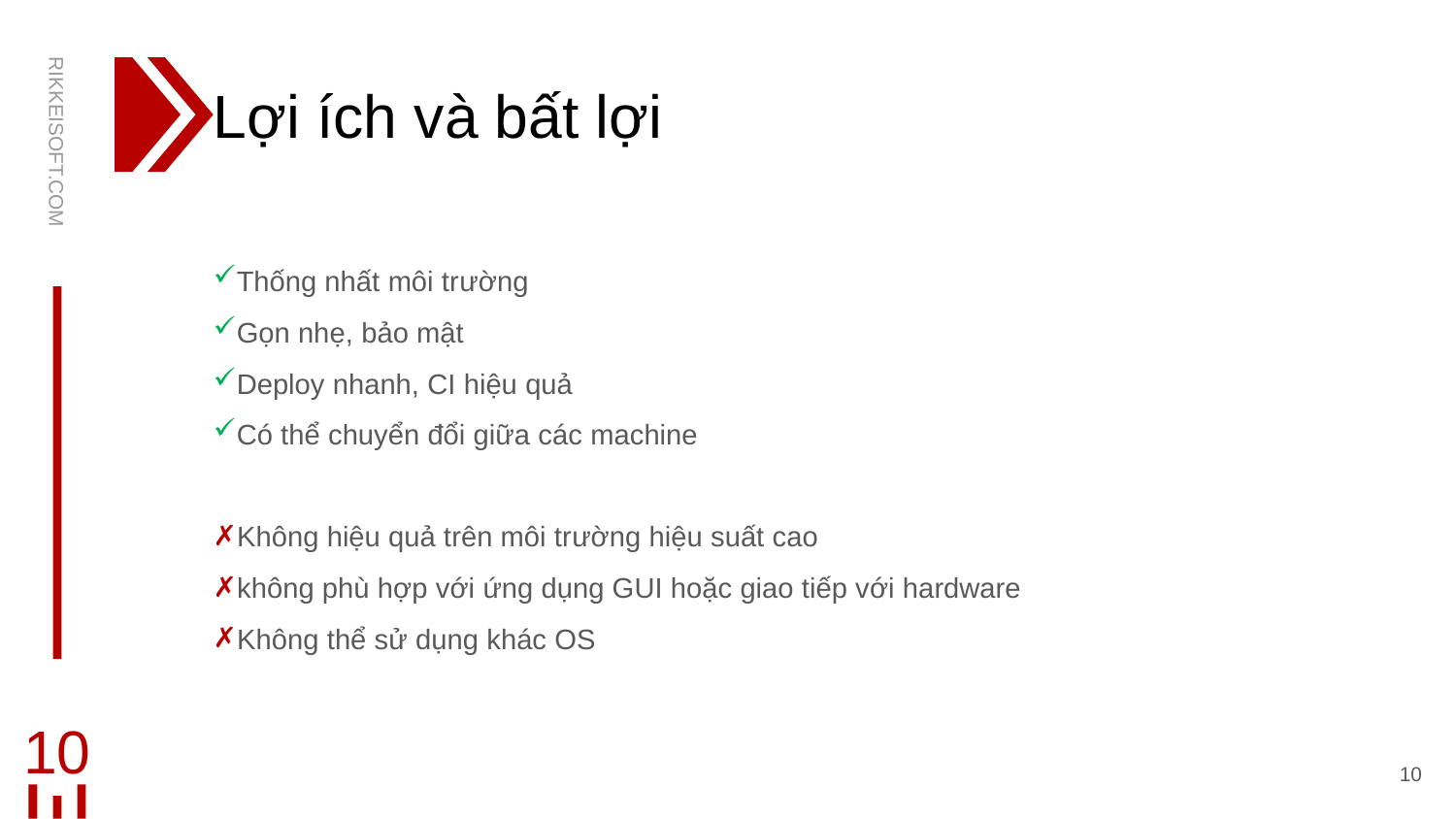

# Lợi ích và bất lợi
RIKKEISOFT.COM
Thống nhất môi trường
Gọn nhẹ, bảo mật
Deploy nhanh, CI hiệu quả
Có thể chuyển đổi giữa các machine

Không hiệu quả trên môi trường hiệu suất cao
không phù hợp với ứng dụng GUI hoặc giao tiếp với hardware
Không thể sử dụng khác OS
10
10